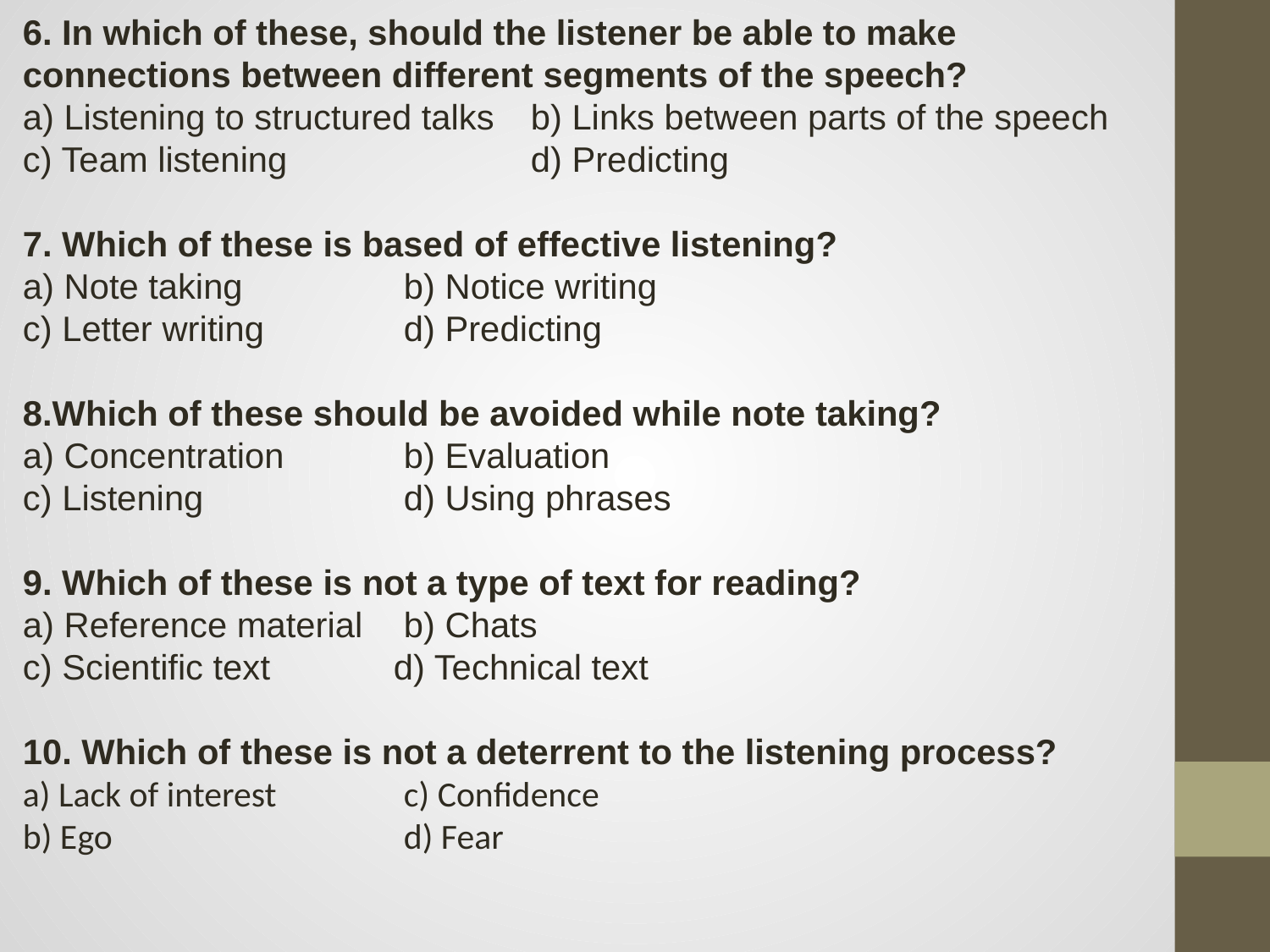

6. In which of these, should the listener be able to make connections between different segments of the speech?
a) Listening to structured talks	b) Links between parts of the speech
c) Team listening		d) Predicting

7. Which of these is based of effective listening?
a) Note taking		b) Notice writing
c) Letter writing		d) Predicting

8.Which of these should be avoided while note taking?
a) Concentration	b) Evaluation
c) Listening		d) Using phrases

9. Which of these is not a type of text for reading?
a) Reference material	b) Chats
c) Scientific text	            d) Technical text

10. Which of these is not a deterrent to the listening process?
a) Lack of interest	c) Confidence
b) Ego			d) Fear